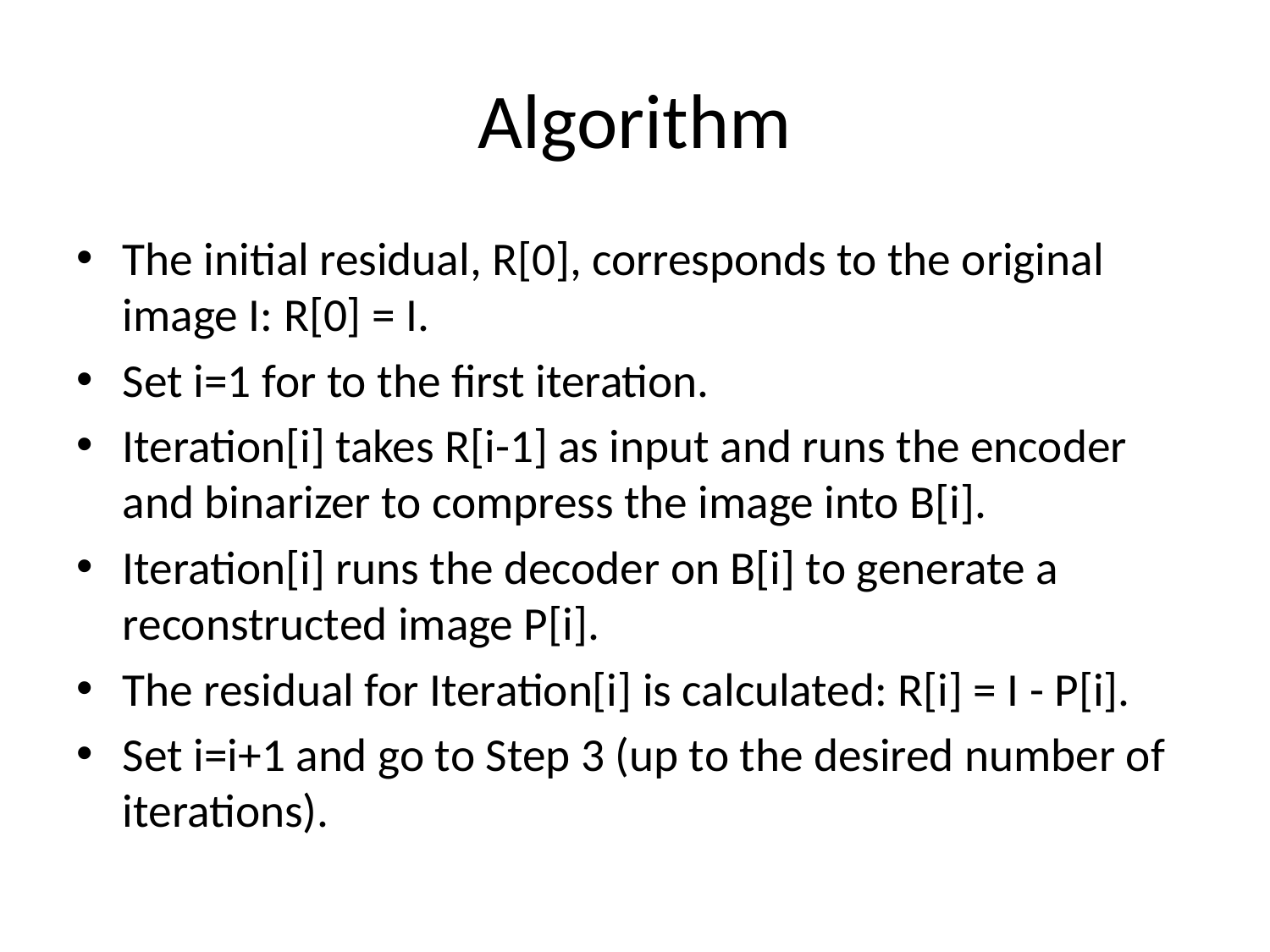

# Algorithm
The initial residual, R[0], corresponds to the original image I: R[0] = I.
Set i=1 for to the first iteration.
Iteration[i] takes R[i-1] as input and runs the encoder and binarizer to compress the image into B[i].
Iteration[i] runs the decoder on B[i] to generate a reconstructed image P[i].
The residual for Iteration[i] is calculated: R[i] = I - P[i].
Set i=i+1 and go to Step 3 (up to the desired number of iterations).